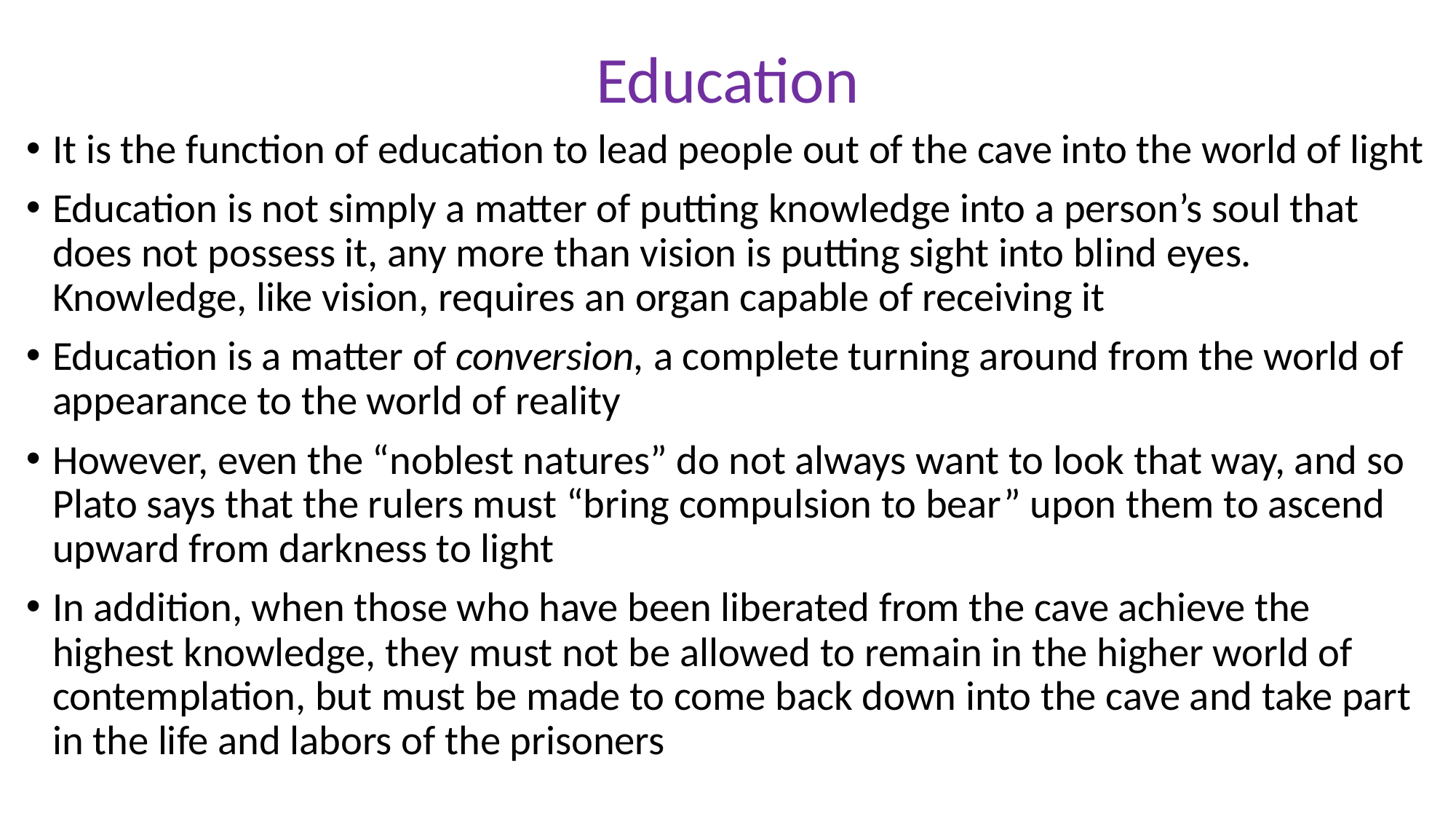

# Education
It is the function of education to lead people out of the cave into the world of light
Education is not simply a matter of putting knowledge into a person’s soul that does not possess it, any more than vision is putting sight into blind eyes. Knowledge, like vision, requires an organ capable of receiving it
Education is a matter of conversion, a complete turning around from the world of appearance to the world of reality
However, even the “noblest natures” do not always want to look that way, and so Plato says that the rulers must “bring compulsion to bear” upon them to ascend upward from darkness to light
In addition, when those who have been liberated from the cave achieve the highest knowledge, they must not be allowed to remain in the higher world of contemplation, but must be made to come back down into the cave and take part in the life and labors of the prisoners